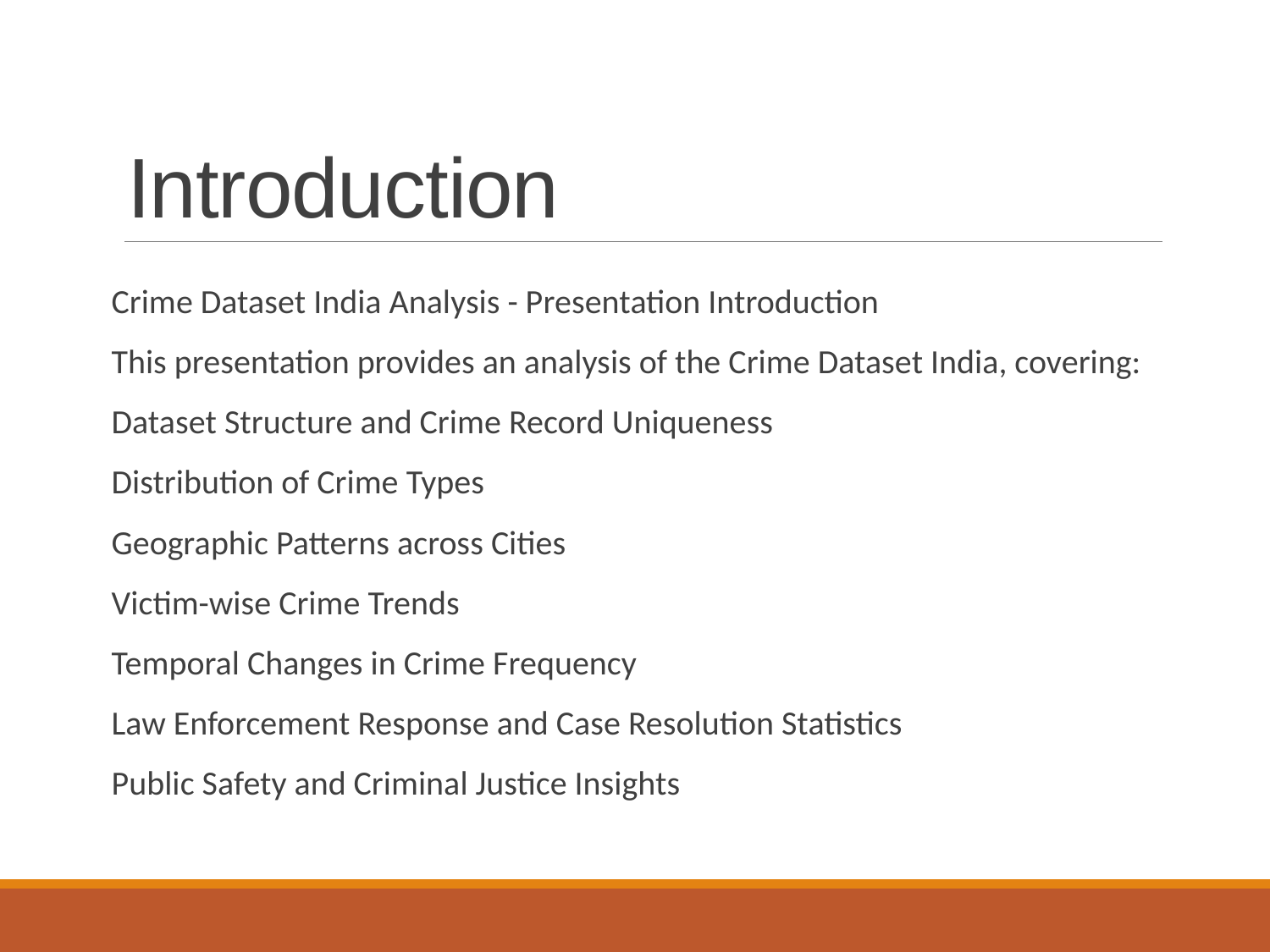

# Introduction
Crime Dataset India Analysis - Presentation Introduction
This presentation provides an analysis of the Crime Dataset India, covering:
Dataset Structure and Crime Record Uniqueness
Distribution of Crime Types
Geographic Patterns across Cities
Victim-wise Crime Trends
Temporal Changes in Crime Frequency
Law Enforcement Response and Case Resolution Statistics
Public Safety and Criminal Justice Insights